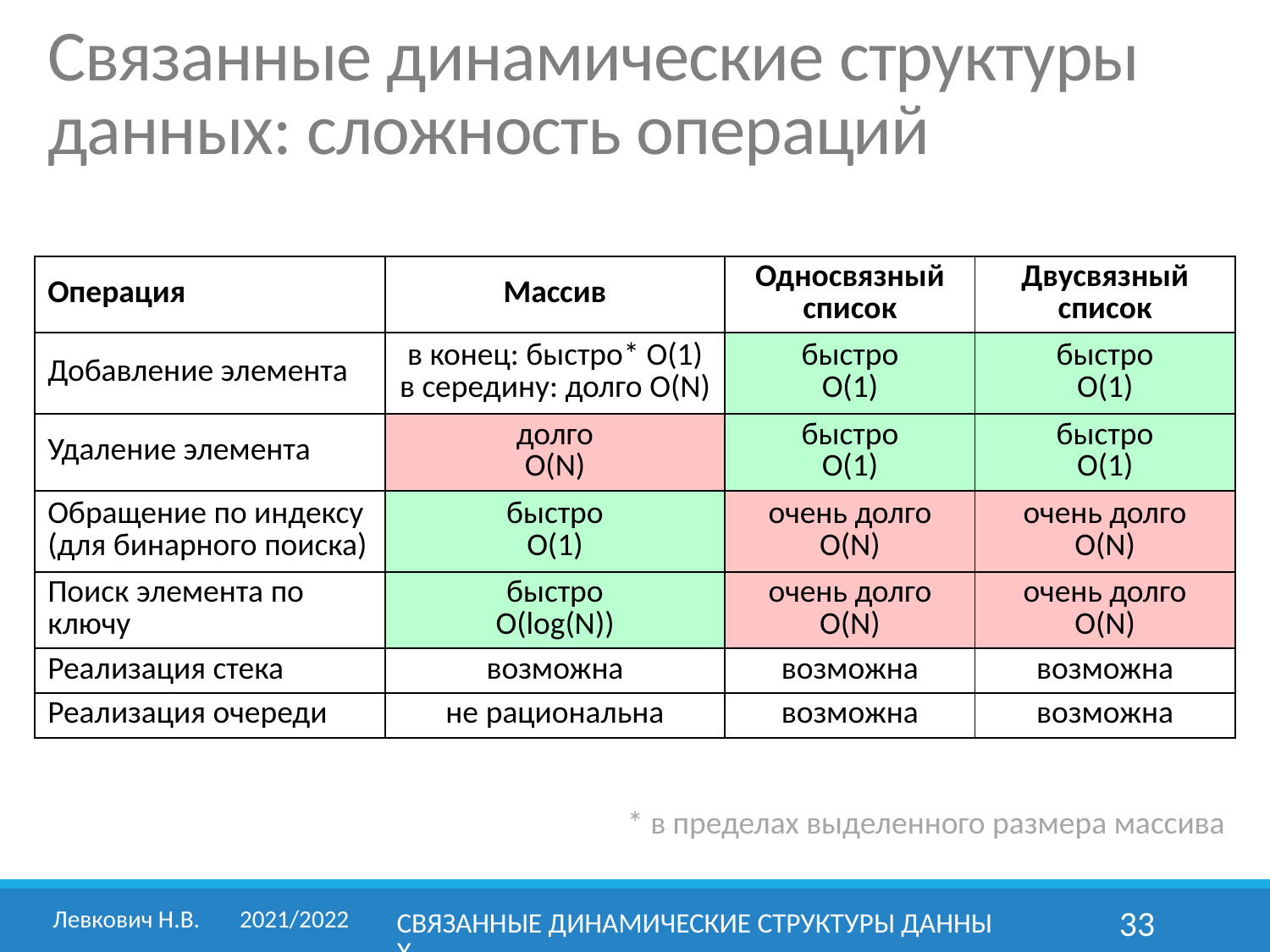

Связанные динамические структуры данных: сложность операций
| Операция | Массив | Односвязный список | Двусвязный список |
| --- | --- | --- | --- |
| Добавление элемента | в конец: быстро\* O(1) в середину: долго O(N) | быстро O(1) | быстро O(1) |
| Удаление элемента | долго O(N) | быстро O(1) | быстро O(1) |
| Обращение по индексу (для бинарного поиска) | быстро O(1) | очень долго O(N) | очень долго O(N) |
| Поиск элемента по ключу | быстро O(log(N)) | очень долго O(N) | очень долго O(N) |
| Реализация стека | возможна | возможна | возможна |
| Реализация очереди | не рациональна | возможна | возможна |
* в пределах выделенного размера массива
Левкович Н.В. 	2021/2022
Связанные динамические структуры данных
33